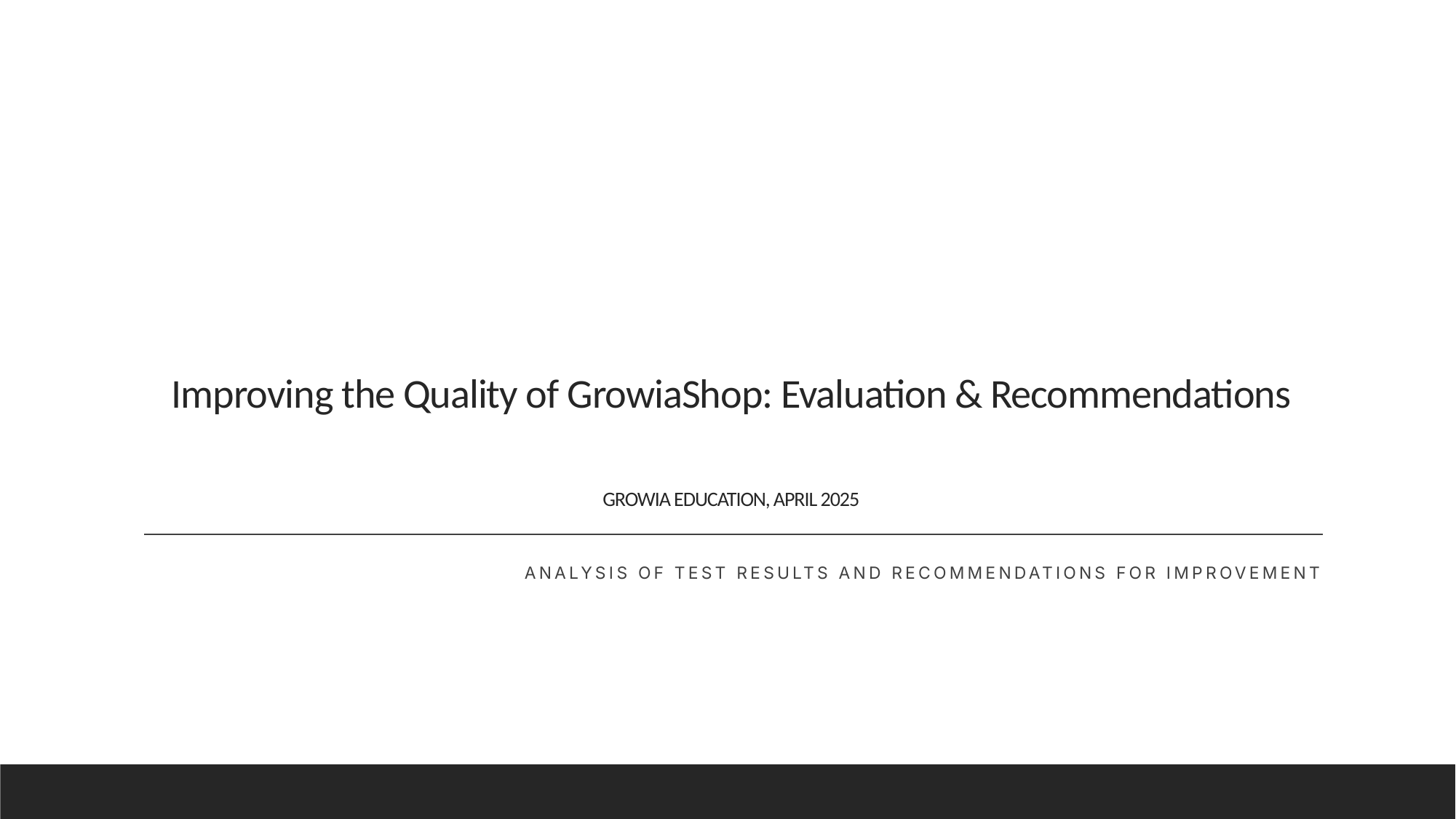

# Improving the Quality of GrowiaShop: Evaluation & Recommendations GROWIA EDUCATION, APRIL 2025
Analysis of Test Results and Recommendations for Improvement